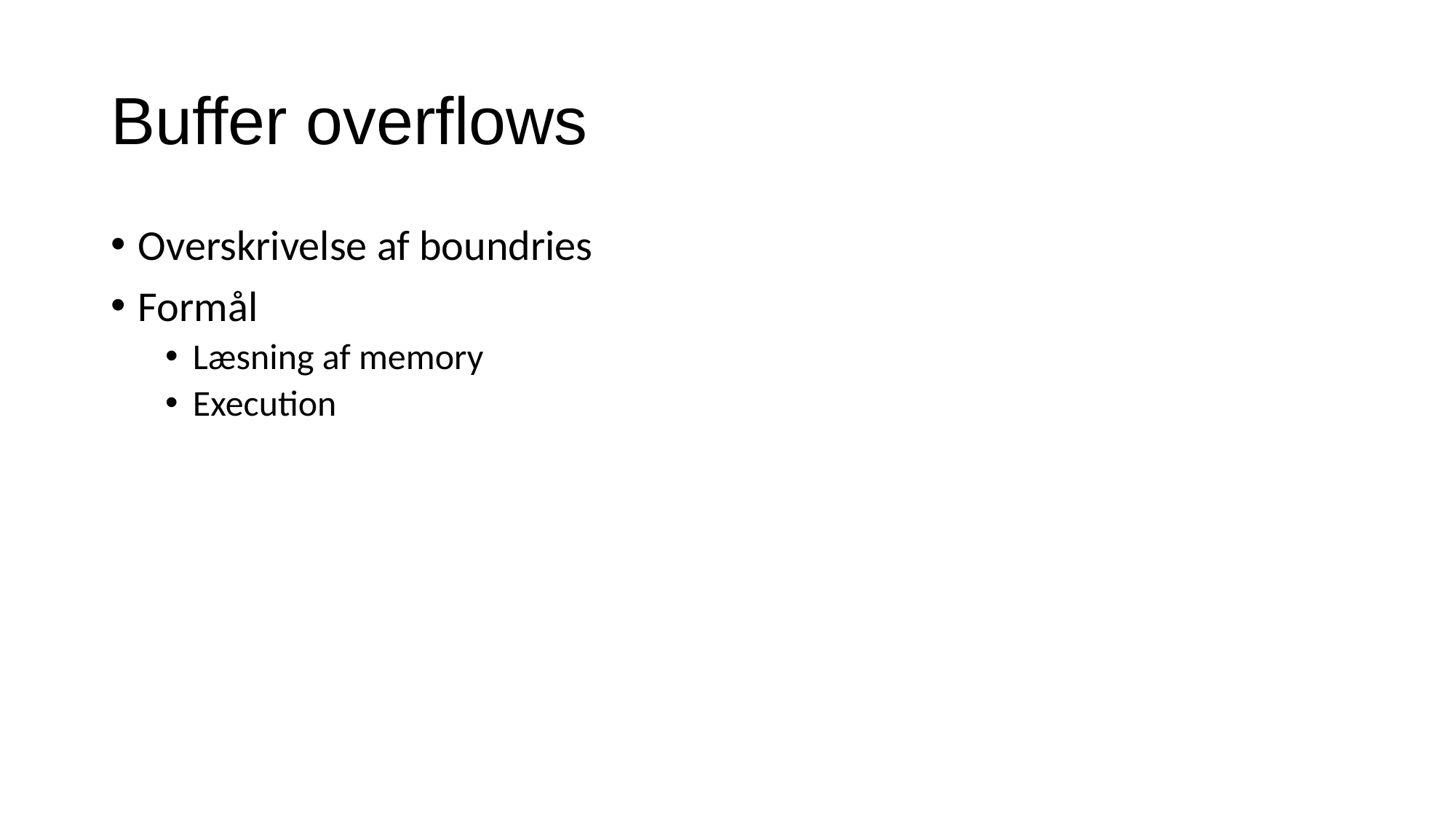

# Buffer overflows
Overskrivelse af boundries
Formål
Læsning af memory
Execution